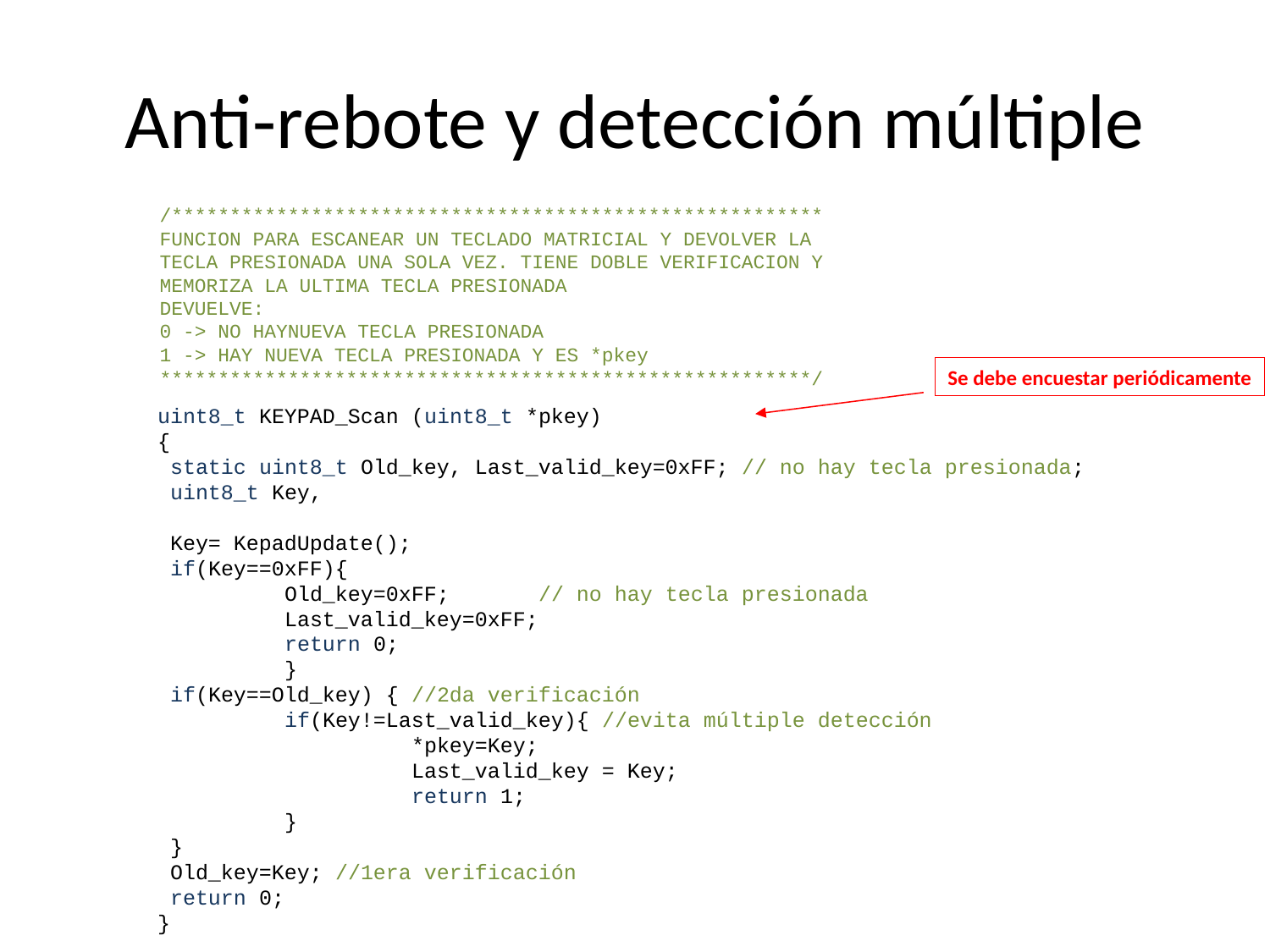

# Anti-rebote y detección múltiple
/********************************************************
FUNCION PARA ESCANEAR UN TECLADO MATRICIAL Y DEVOLVER LA
TECLA PRESIONADA UNA SOLA VEZ. TIENE DOBLE VERIFICACION Y
MEMORIZA LA ULTIMA TECLA PRESIONADA
DEVUELVE:
0 -> NO HAYNUEVA TECLA PRESIONADA
1 -> HAY NUEVA TECLA PRESIONADA Y ES *pkey
********************************************************/

Se debe encuestar periódicamente
uint8_t KEYPAD_Scan (uint8_t *pkey)
{
 static uint8_t Old_key, Last_valid_key=0xFF; // no hay tecla presionada;
 uint8_t Key,

 Key= KepadUpdate();
 if(Key==0xFF){
	Old_key=0xFF;	// no hay tecla presionada
	Last_valid_key=0xFF;
	return 0;
	}
 if(Key==Old_key) { //2da verificación
 	if(Key!=Last_valid_key){ //evita múltiple detección
		*pkey=Key;
		Last_valid_key = Key;
		return 1;
	}
 }
 Old_key=Key; //1era verificación
 return 0;
}